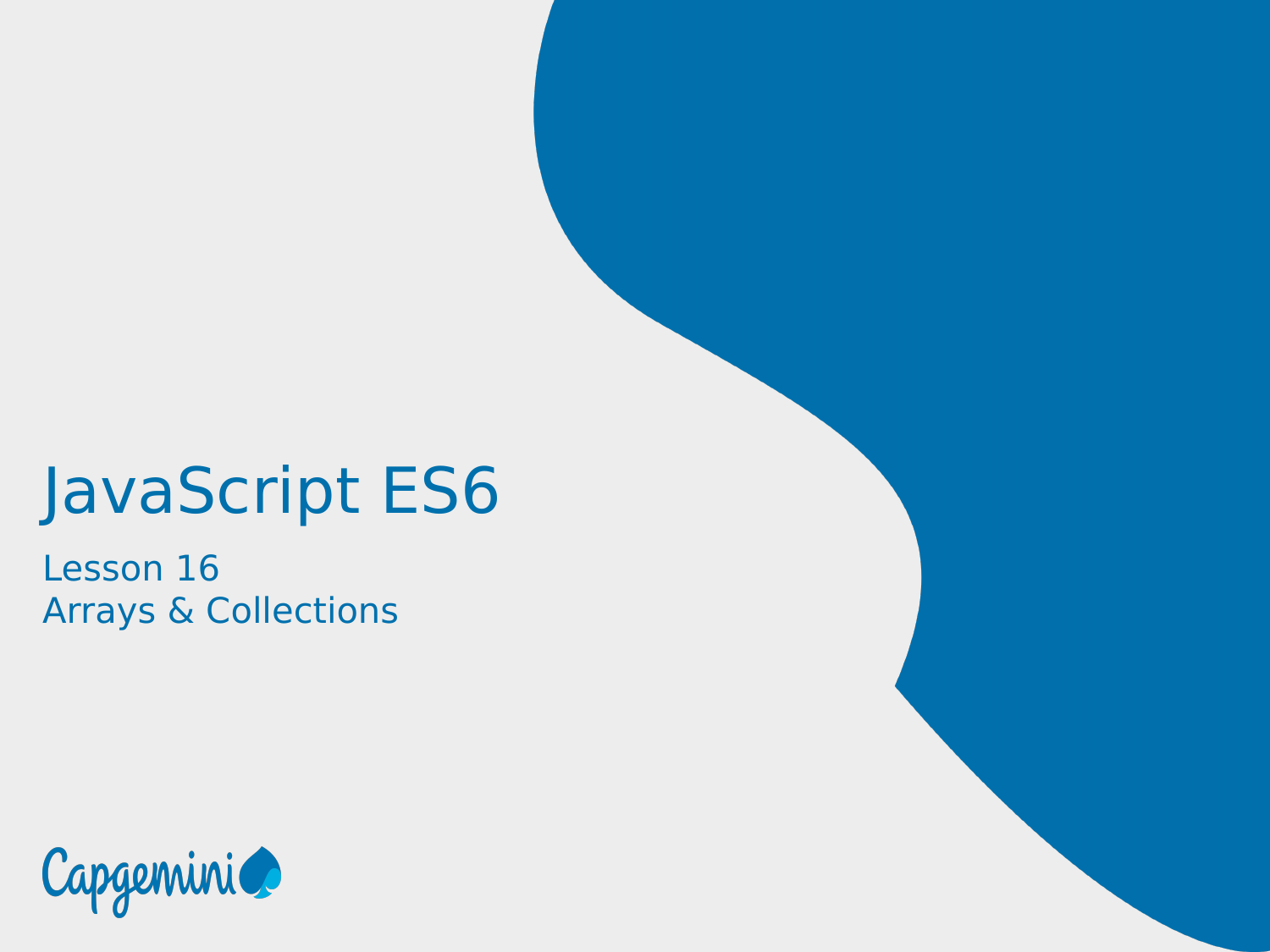

# JavaScript ES6
Lesson 16
Arrays & Collections